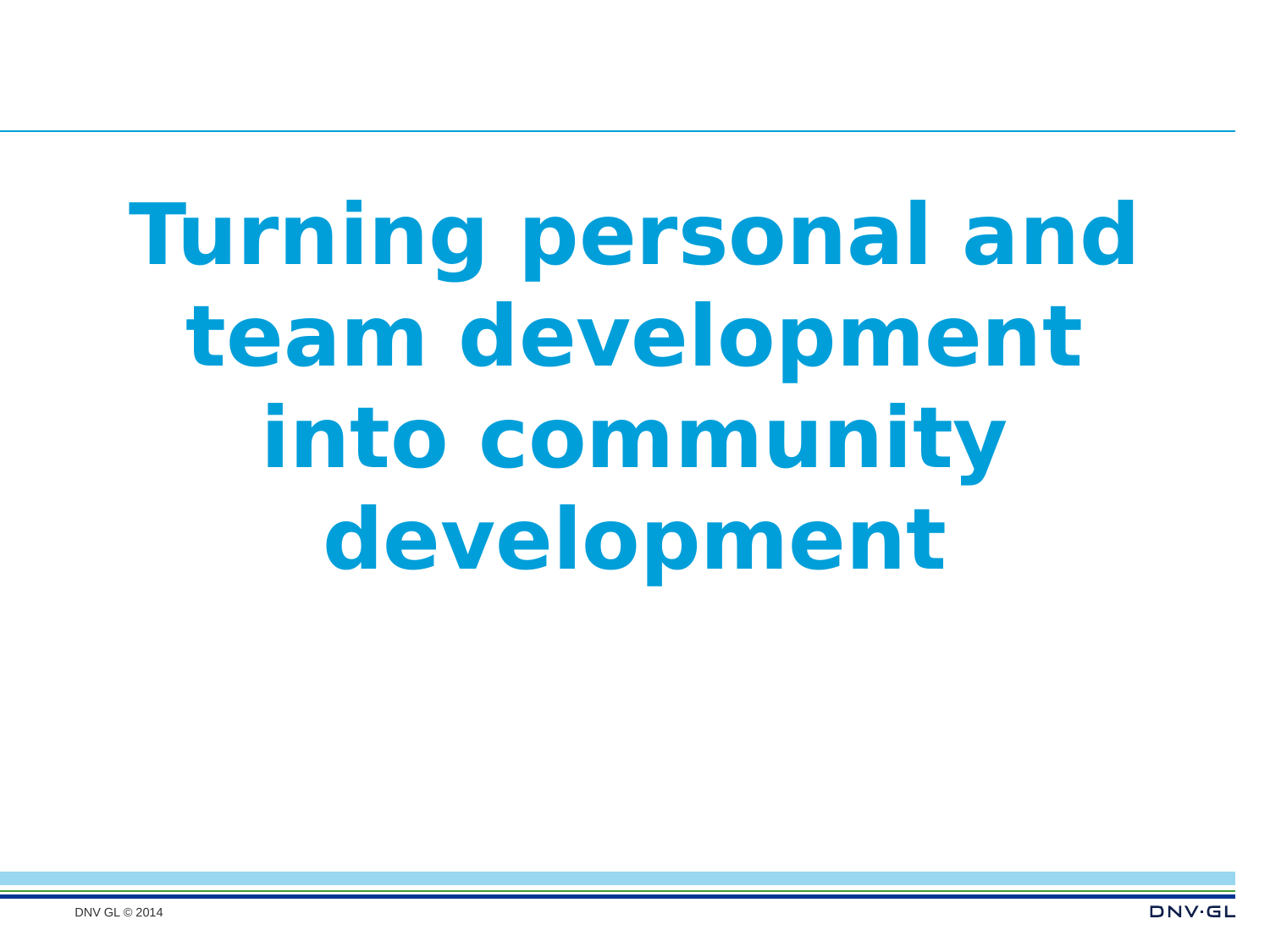

# Turning personal and team development into community development